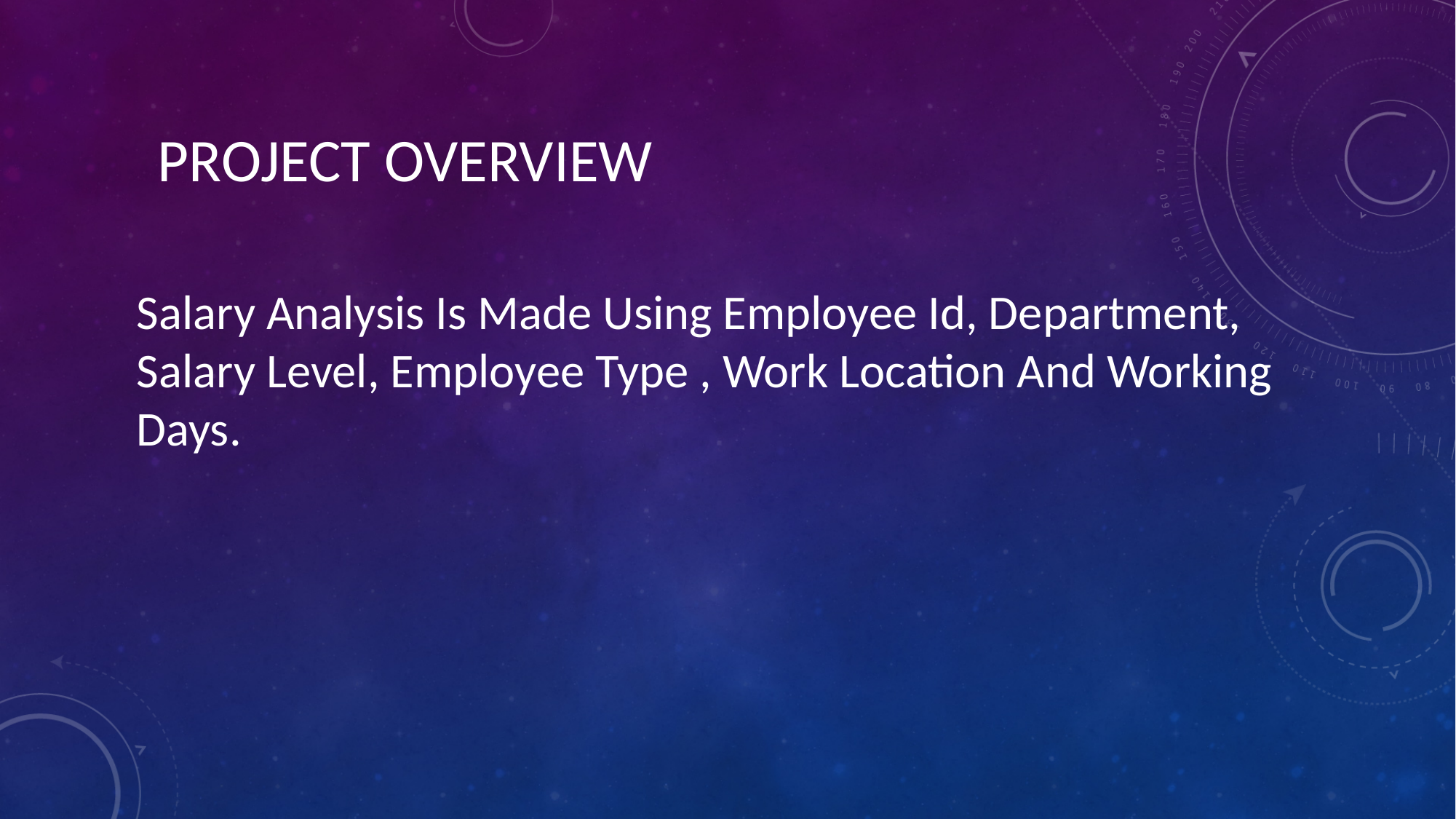

# Project overview
Salary Analysis Is Made Using Employee Id, Department, Salary Level, Employee Type , Work Location And Working Days.